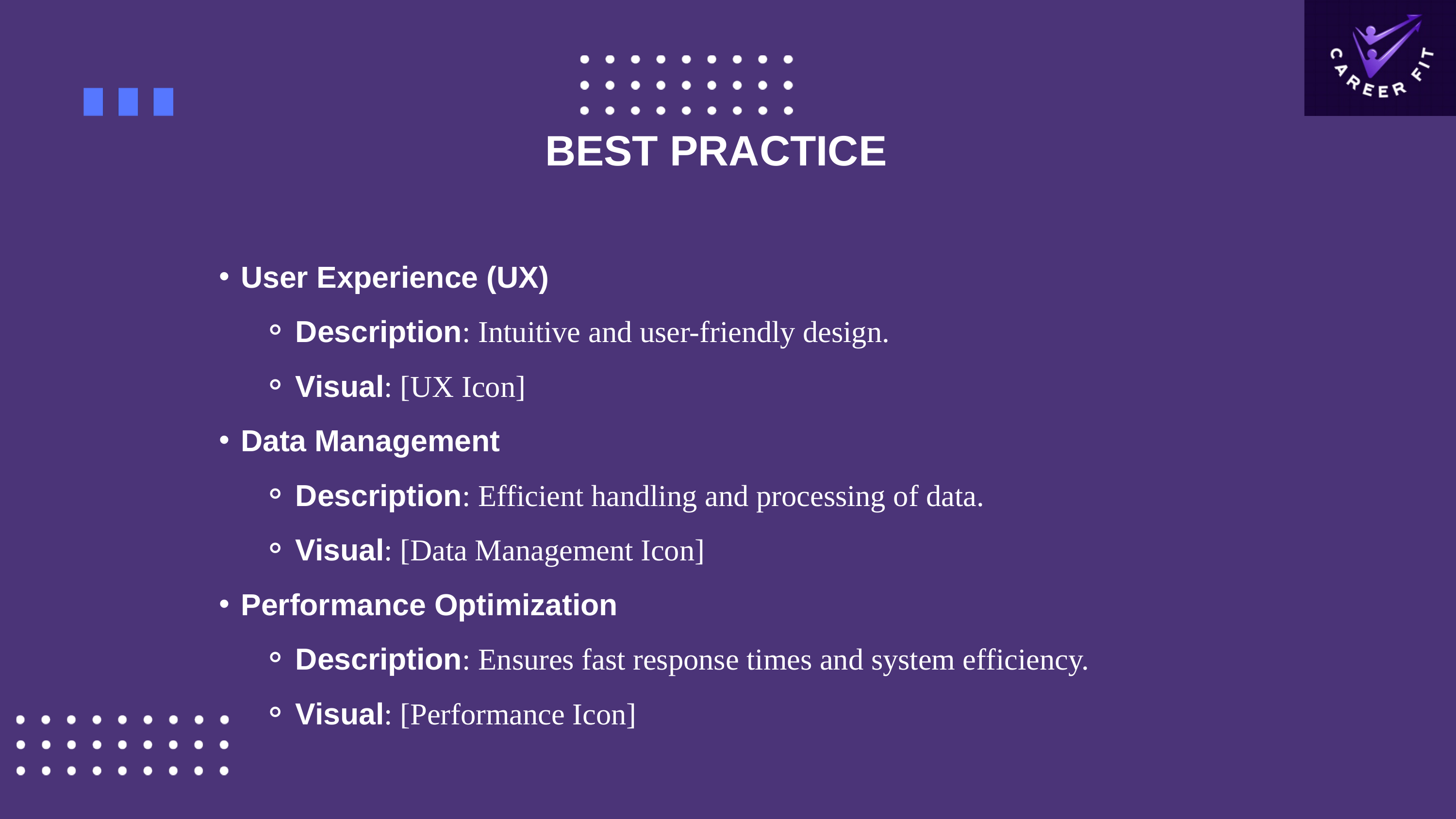

BEST PRACTICE
User Experience (UX)
Description: Intuitive and user-friendly design.
Visual: [UX Icon]
Data Management
Description: Efficient handling and processing of data.
Visual: [Data Management Icon]
Performance Optimization
Description: Ensures fast response times and system efficiency.
Visual: [Performance Icon]